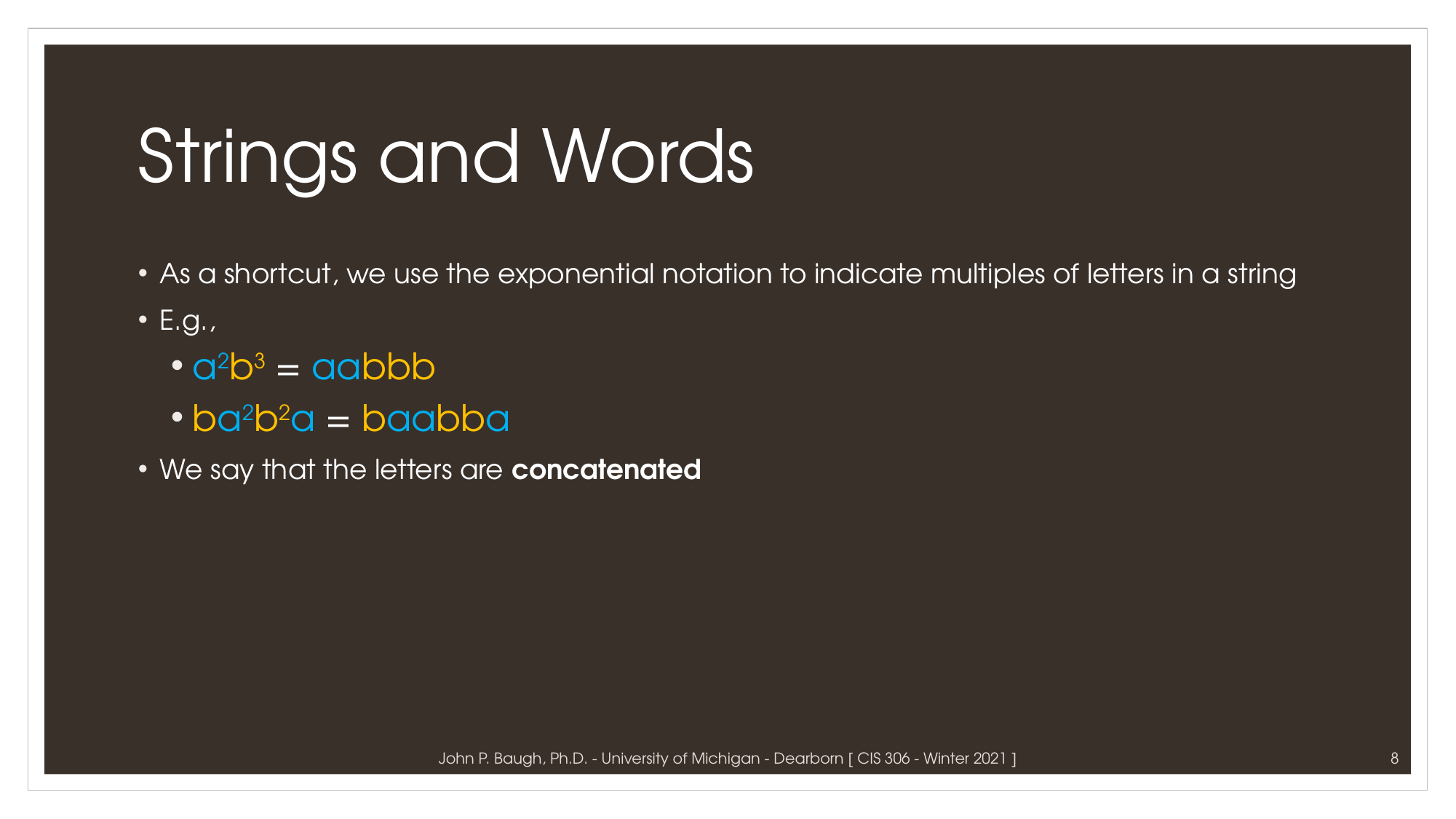

# Strings and Words
As a shortcut, we use the exponential notation to indicate multiples of letters in a string
E.g.,
a2b3 = aabbb
ba2b2a = baabba
We say that the letters are concatenated
John P. Baugh, Ph.D. - University of Michigan - Dearborn [ CIS 306 - Winter 2021 ]
8